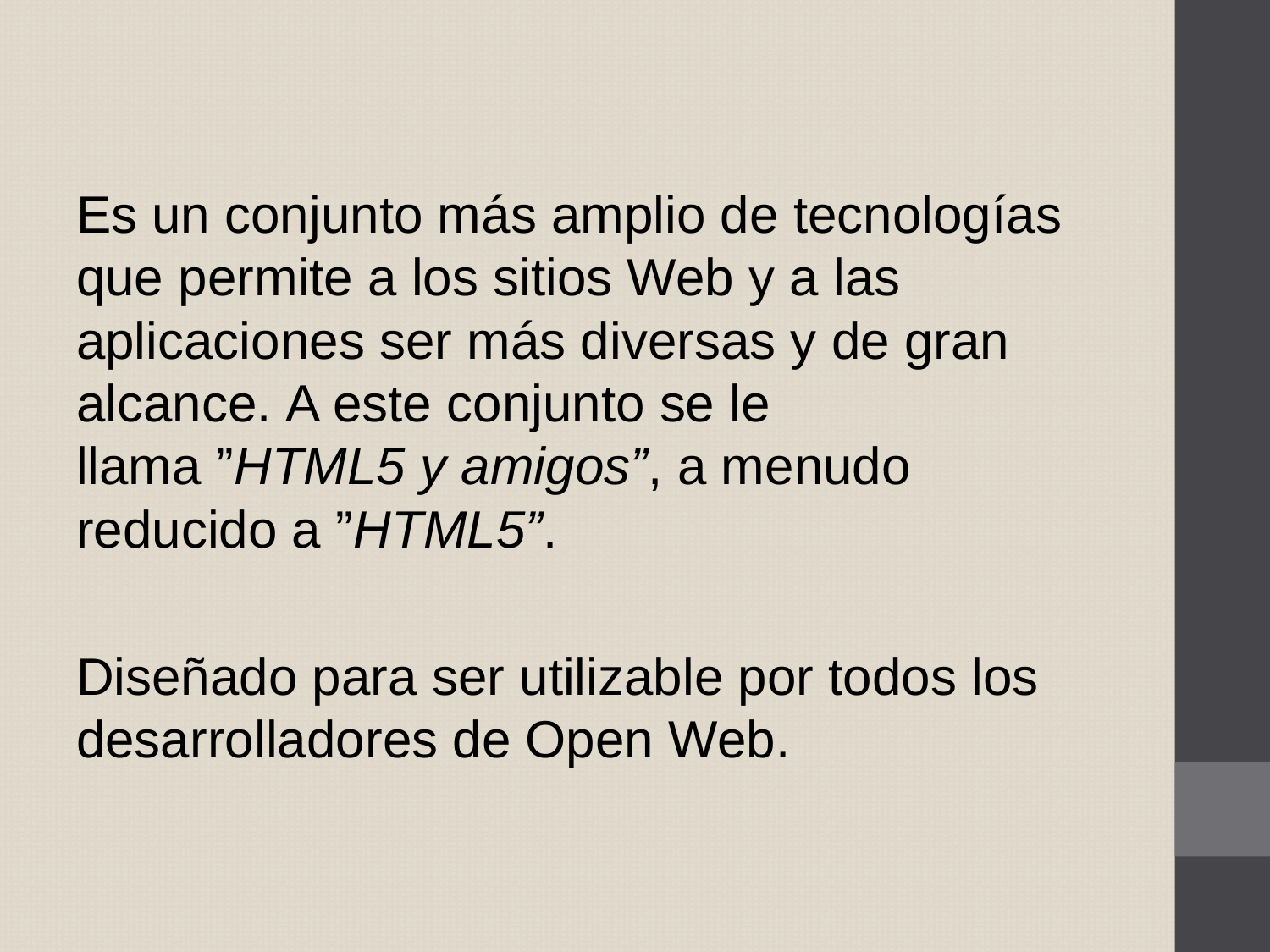

Es un conjunto más amplio de tecnologías que permite a los sitios Web y a las aplicaciones ser más diversas y de gran alcance. A este conjunto se le llama ”HTML5 y amigos”, a menudo reducido a ”HTML5”.

Diseñado para ser utilizable por todos los desarrolladores de Open Web.